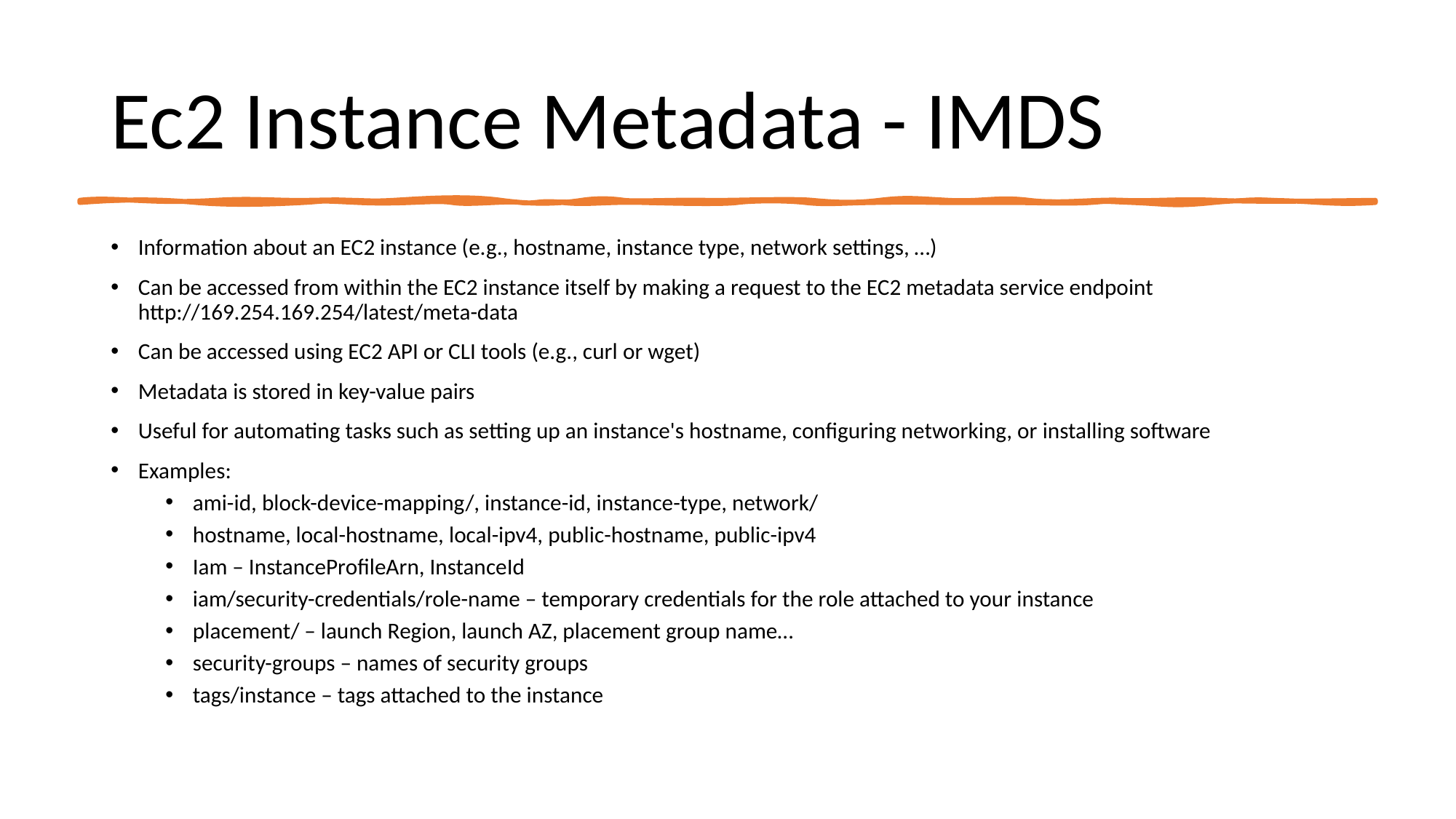

# Ec2 Instance Metadata - IMDS

Information about an EC2 instance (e.g., hostname, instance type, network settings, …)
Can be accessed from within the EC2 instance itself by making a request to the EC2 metadata service endpoint http://169.254.169.254/latest/meta-data
Can be accessed using EC2 API or CLI tools (e.g., curl or wget)
Metadata is stored in key-value pairs
Useful for automating tasks such as setting up an instance's hostname, configuring networking, or installing software
Examples:
ami-id, block-device-mapping/, instance-id, instance-type, network/
hostname, local-hostname, local-ipv4, public-hostname, public-ipv4
Iam – InstanceProfileArn, InstanceId
iam/security-credentials/role-name – temporary credentials for the role attached to your instance
placement/ – launch Region, launch AZ, placement group name…
security-groups – names of security groups
tags/instance – tags attached to the instance